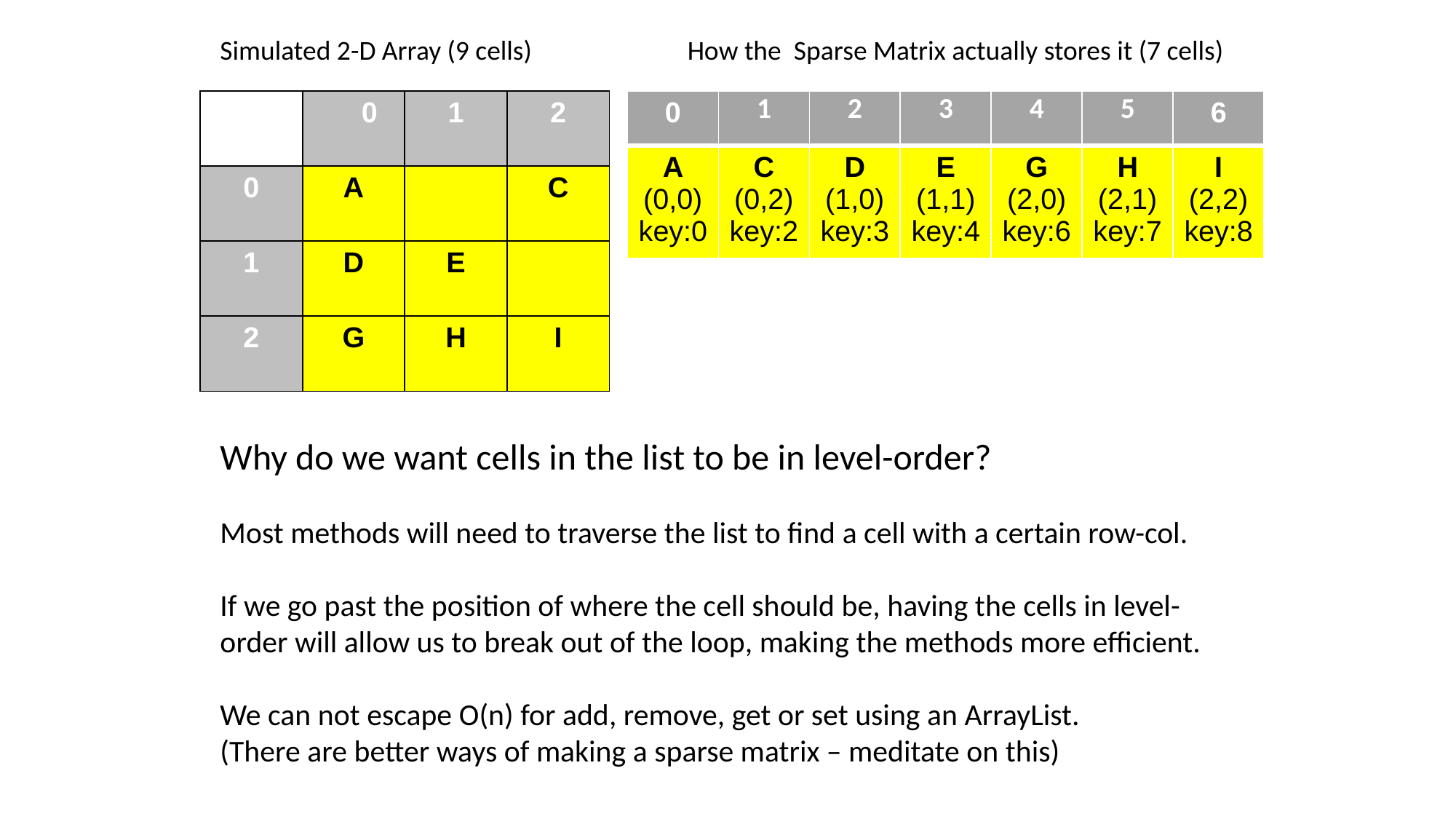

Simulated 2-D Array (9 cells)		     How the  Sparse Matrix actually stores it (7 cells)
|  | 0 | 1 | 2 |
| --- | --- | --- | --- |
| 0 | A |  | C |
| 1 | D | E |  |
| 2 | G | H | I |
| 0 | 1 | 2 | 3 | 4 | 5 | 6 |
| --- | --- | --- | --- | --- | --- | --- |
| A (0,0) key:0 | C (0,2) key:2 | D (1,0) key:3 | E (1,1) key:4 | G (2,0) key:6 | H (2,1) key:7 | I (2,2) key:8 |
Why do we want cells in the list to be in level-order?

Most methods will need to traverse the list to find a cell with a certain row-col.

If we go past the position of where the cell should be, having the cells in level-order will allow us to break out of the loop, making the methods more efficient.

We can not escape O(n) for add, remove, get or set using an ArrayList.
(There are better ways of making a sparse matrix – meditate on this)